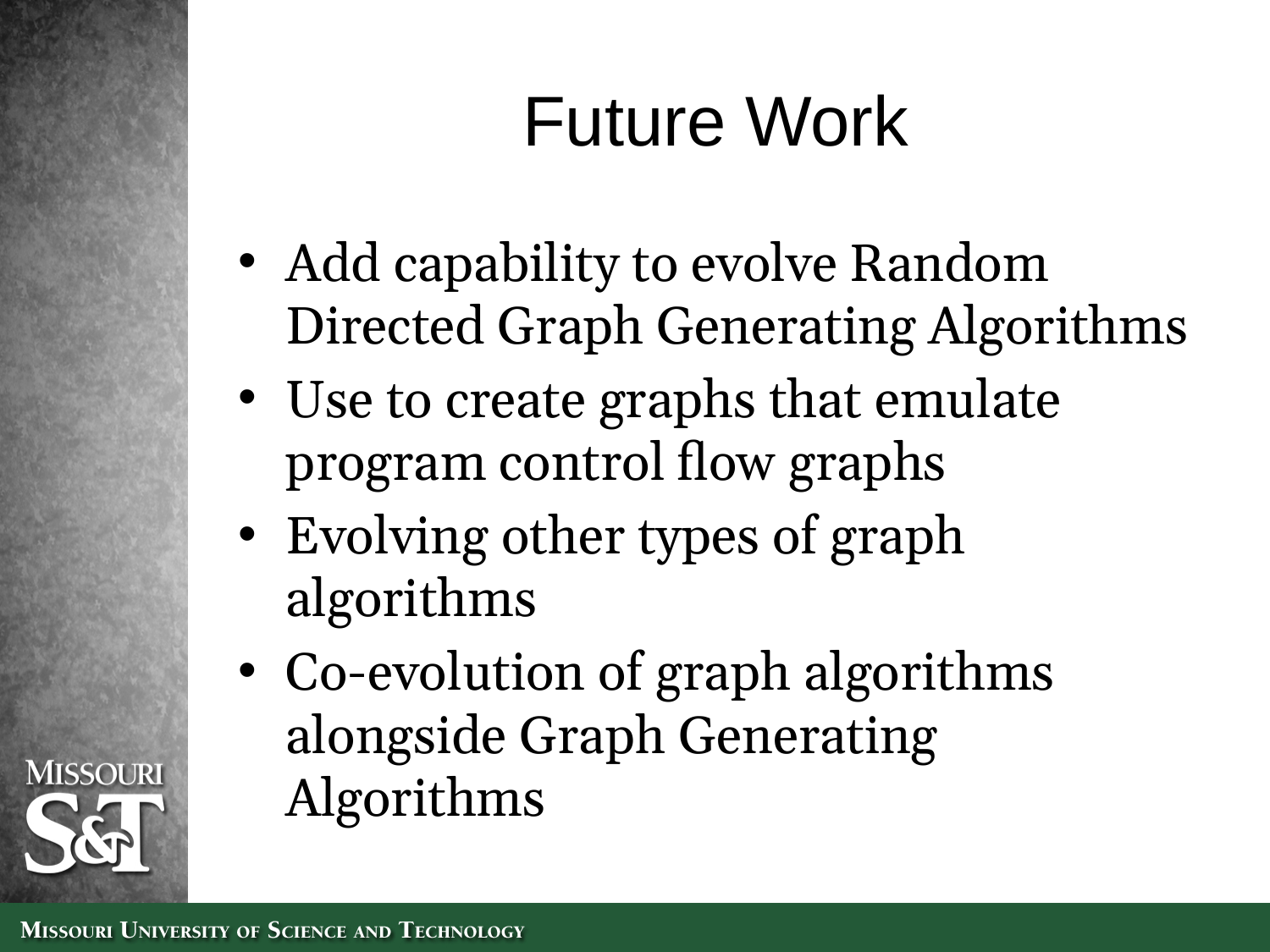

# Future Work
Add capability to evolve Random Directed Graph Generating Algorithms
Use to create graphs that emulate program control flow graphs
Evolving other types of graph algorithms
Co-evolution of graph algorithms alongside Graph Generating Algorithms